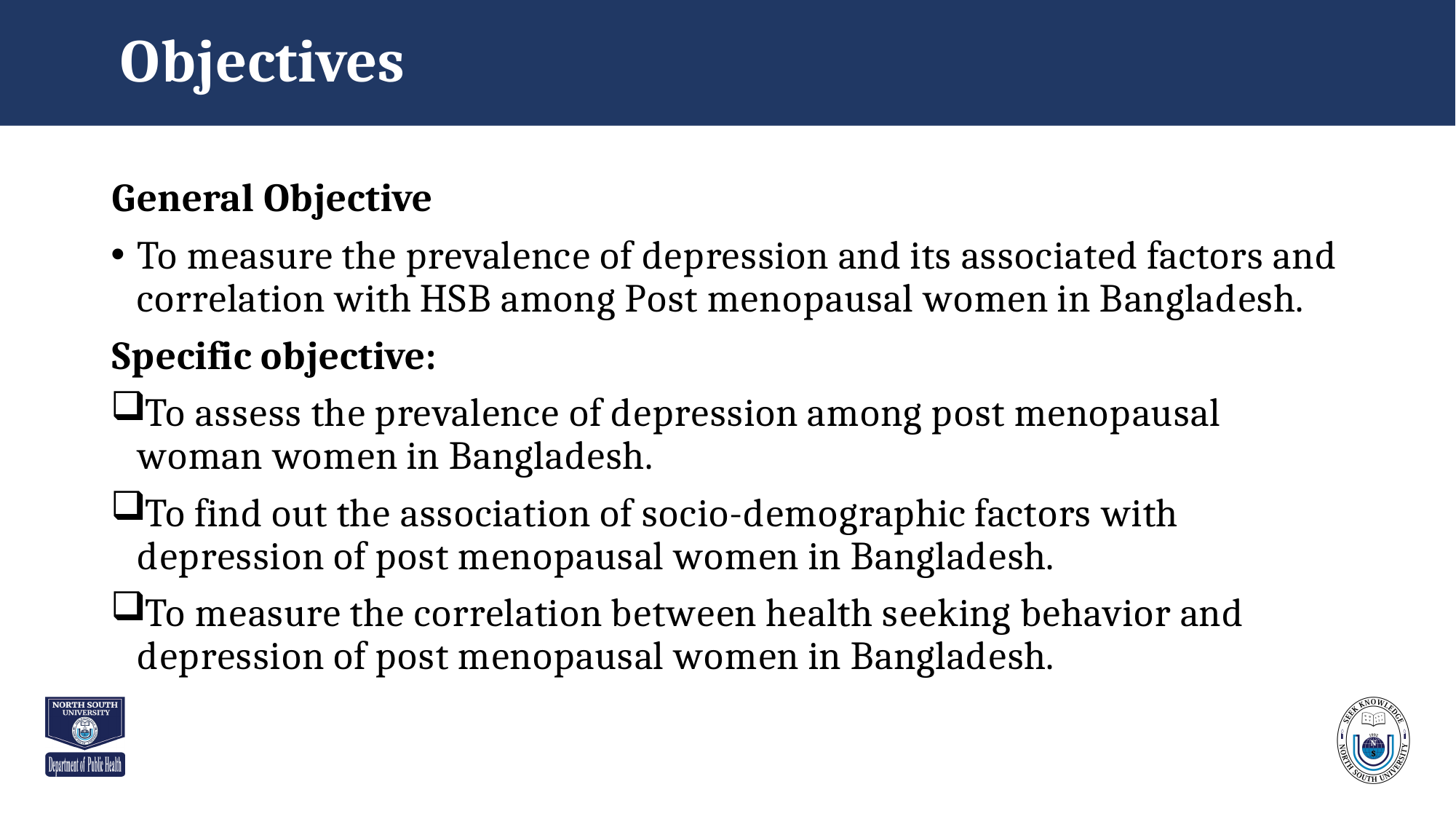

# Objectives
General Objective
To measure the prevalence of depression and its associated factors and correlation with HSB among Post menopausal women in Bangladesh.
Specific objective:
To assess the prevalence of depression among post menopausal woman women in Bangladesh.
To find out the association of socio-demographic factors with depression of post menopausal women in Bangladesh.
To measure the correlation between health seeking behavior and depression of post menopausal women in Bangladesh.